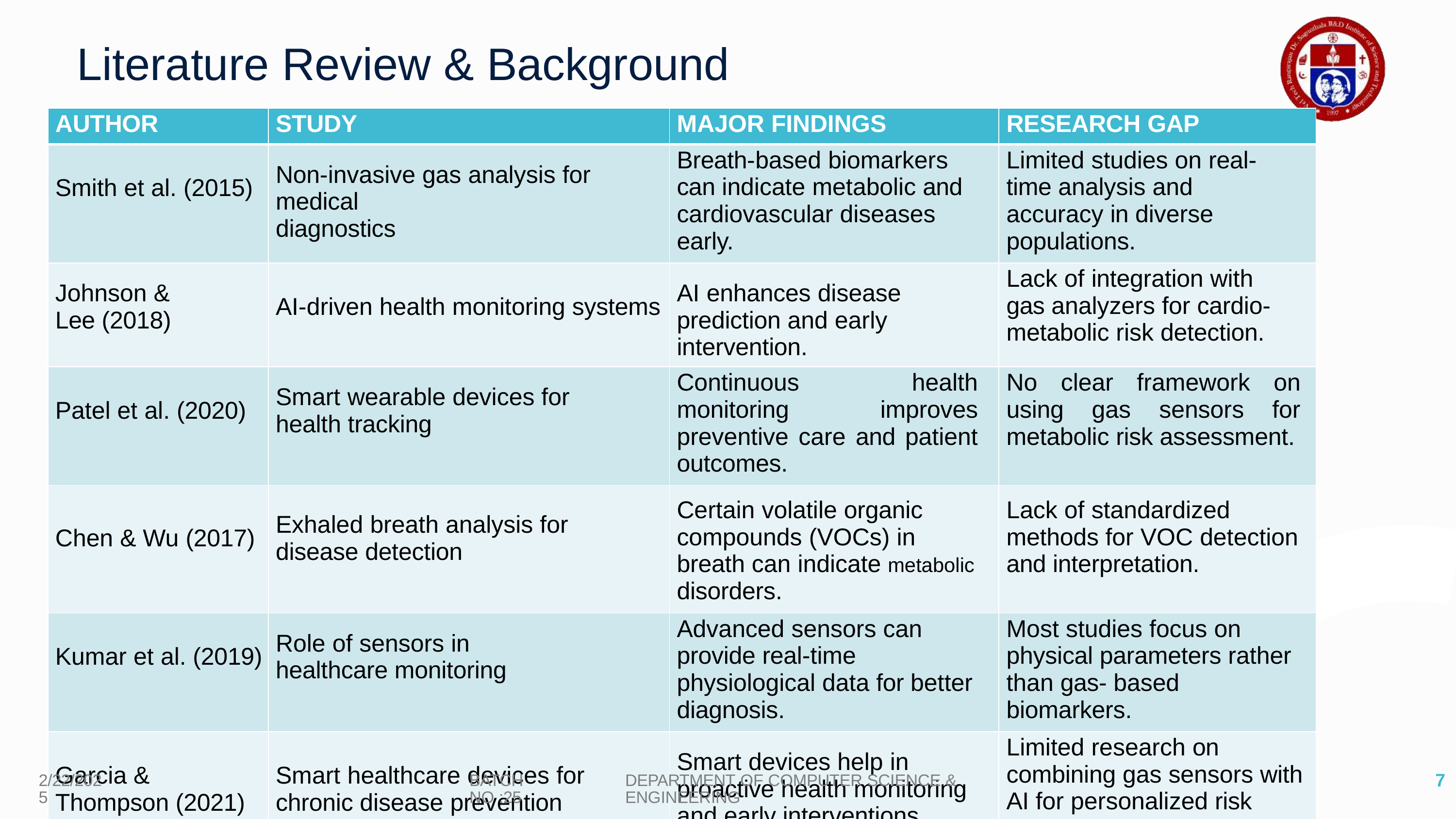

# Literature Review & Background
| AUTHOR | STUDY | MAJOR FINDINGS | RESEARCH GAP |
| --- | --- | --- | --- |
| Smith et al. (2015) | Non-invasive gas analysis for medical diagnostics | Breath-based biomarkers can indicate metabolic and cardiovascular diseases early. | Limited studies on real-time analysis and accuracy in diverse populations. |
| Johnson & Lee (2018) | AI-driven health monitoring systems | AI enhances disease prediction and early intervention. | Lack of integration with gas analyzers for cardio- metabolic risk detection. |
| Patel et al. (2020) | Smart wearable devices for health tracking | Continuous health monitoring improves preventive care and patient outcomes. | No clear framework on using gas sensors for metabolic risk assessment. |
| Chen & Wu (2017) | Exhaled breath analysis for disease detection | Certain volatile organic compounds (VOCs) in breath can indicate metabolic disorders. | Lack of standardized methods for VOC detection and interpretation. |
| Kumar et al. (2019) | Role of sensors in healthcare monitoring | Advanced sensors can provide real-time physiological data for better diagnosis. | Most studies focus on physical parameters rather than gas- based biomarkers. |
| Garcia & Thompson (2021) | Smart healthcare devices for chronic disease prevention | Smart devices help in proactive health monitoring and early interventions. | Limited research on combining gas sensors with AI for personalized risk assessment. |

7
2/22/2025
BATCH NO :25
DEPARTMENT OF COMPUTER SCIENCE & ENGINEERING